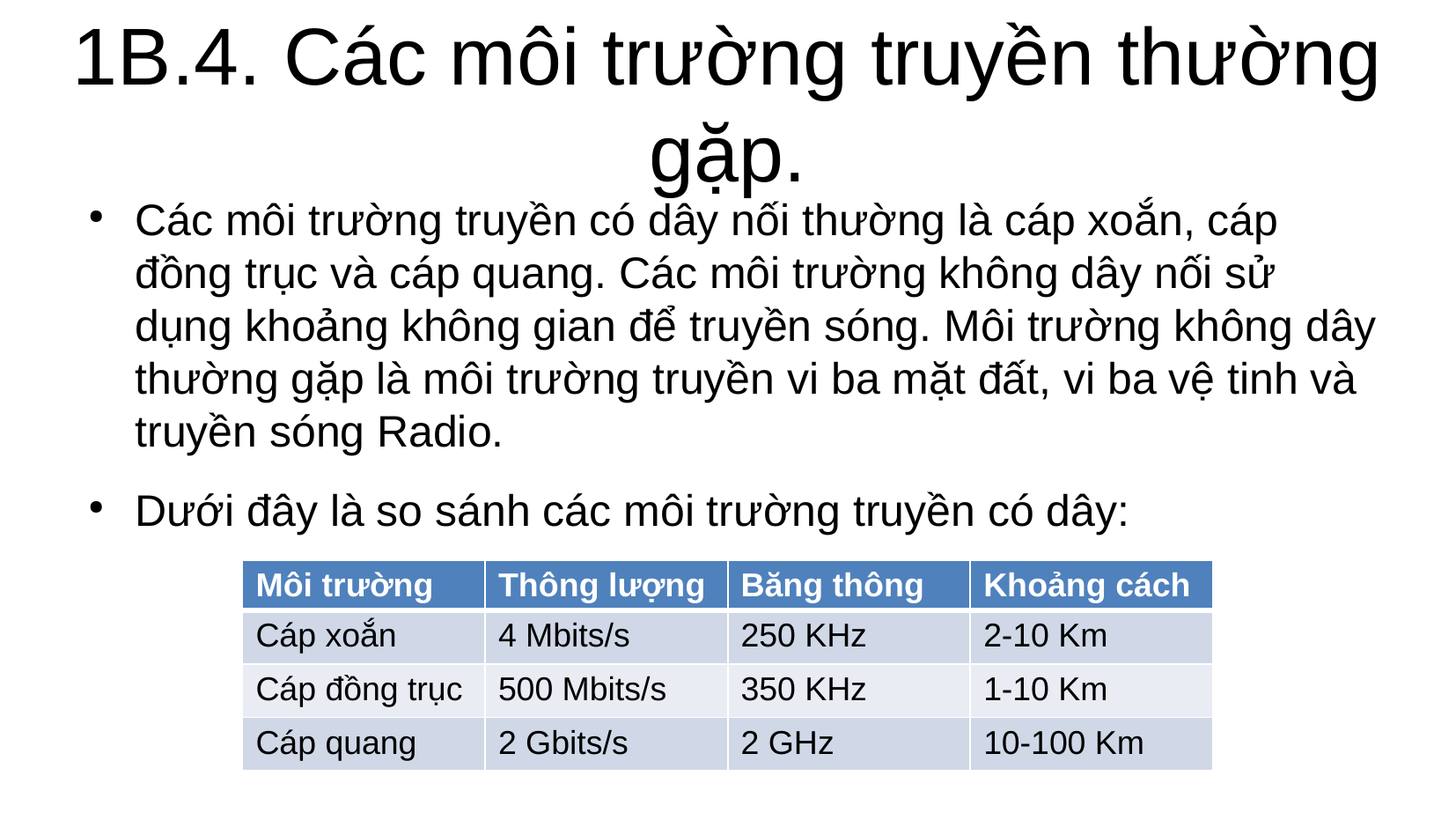

1B.4. Các môi trường truyền thường gặp.
Các môi trường truyền có dây nối thường là cáp xoắn, cáp đồng trục và cáp quang. Các môi trường không dây nối sử dụng khoảng không gian để truyền sóng. Môi trường không dây thường gặp là môi trường truyền vi ba mặt đất, vi ba vệ tinh và truyền sóng Radio.
Dưới đây là so sánh các môi trường truyền có dây:

| Môi trường | Thông lượng | Băng thông | Khoảng cách |
| --- | --- | --- | --- |
| Cáp xoắn | 4 Mbits/s | 250 KHz | 2-10 Km |
| Cáp đồng trục | 500 Mbits/s | 350 KHz | 1-10 Km |
| Cáp quang | 2 Gbits/s | 2 GHz | 10-100 Km |